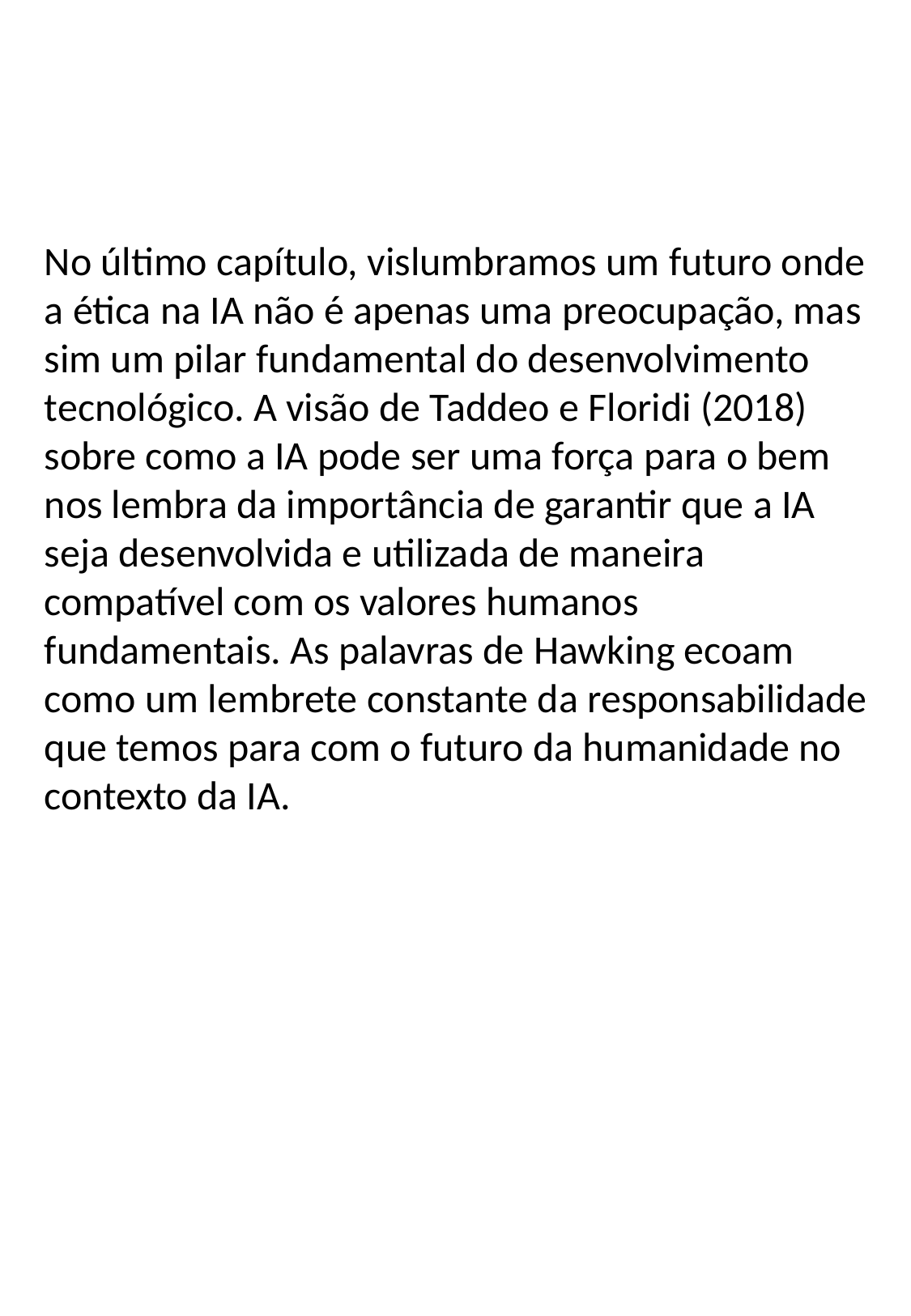

No último capítulo, vislumbramos um futuro onde a ética na IA não é apenas uma preocupação, mas sim um pilar fundamental do desenvolvimento tecnológico. A visão de Taddeo e Floridi (2018) sobre como a IA pode ser uma força para o bem nos lembra da importância de garantir que a IA seja desenvolvida e utilizada de maneira compatível com os valores humanos fundamentais. As palavras de Hawking ecoam como um lembrete constante da responsabilidade que temos para com o futuro da humanidade no contexto da IA.